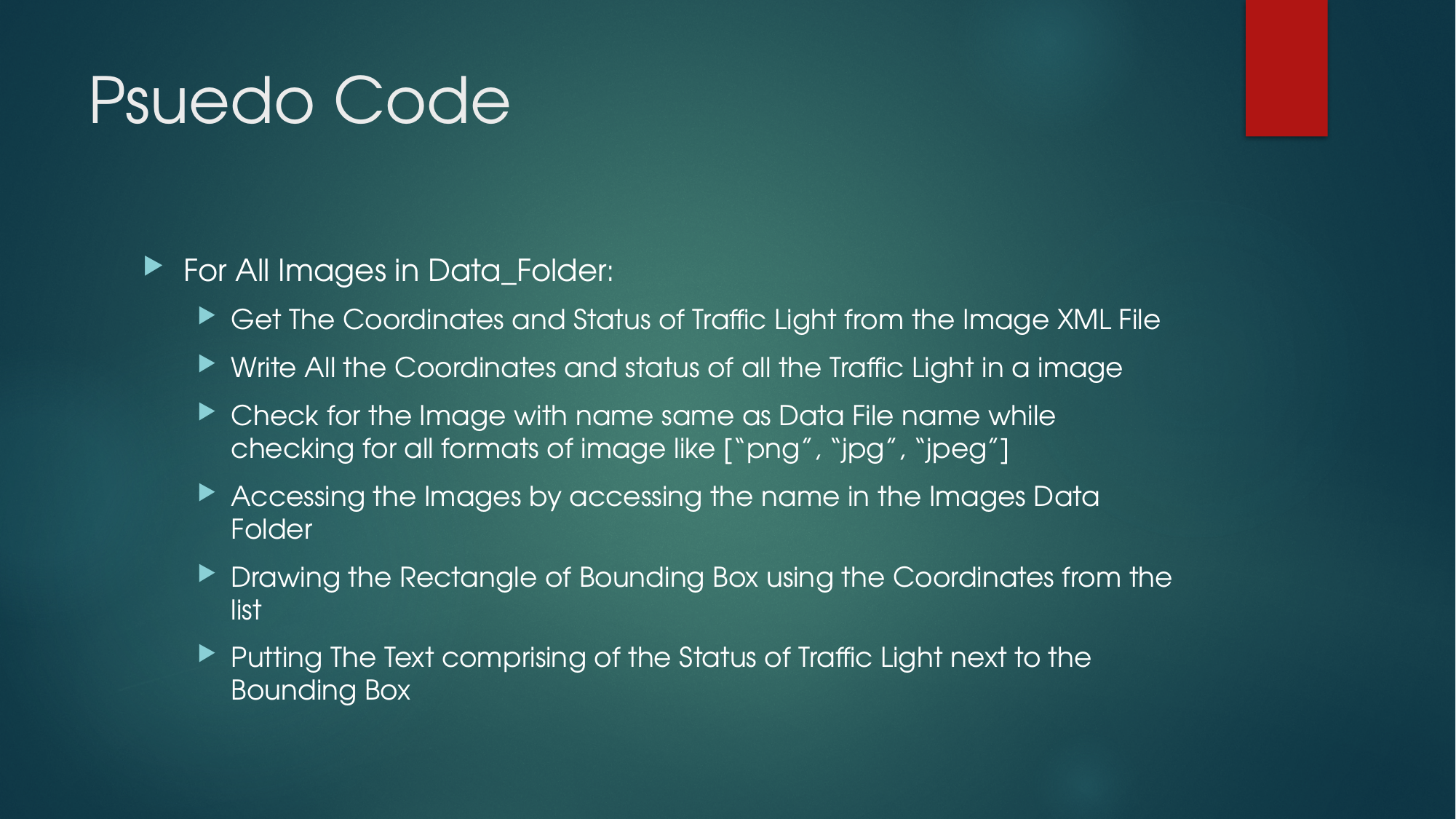

# Psuedo Code
For All Images in Data_Folder:
Get The Coordinates and Status of Traffic Light from the Image XML File
Write All the Coordinates and status of all the Traffic Light in a image
Check for the Image with name same as Data File name while checking for all formats of image like [“png”, “jpg”, “jpeg”]
Accessing the Images by accessing the name in the Images Data Folder
Drawing the Rectangle of Bounding Box using the Coordinates from the list
Putting The Text comprising of the Status of Traffic Light next to the Bounding Box